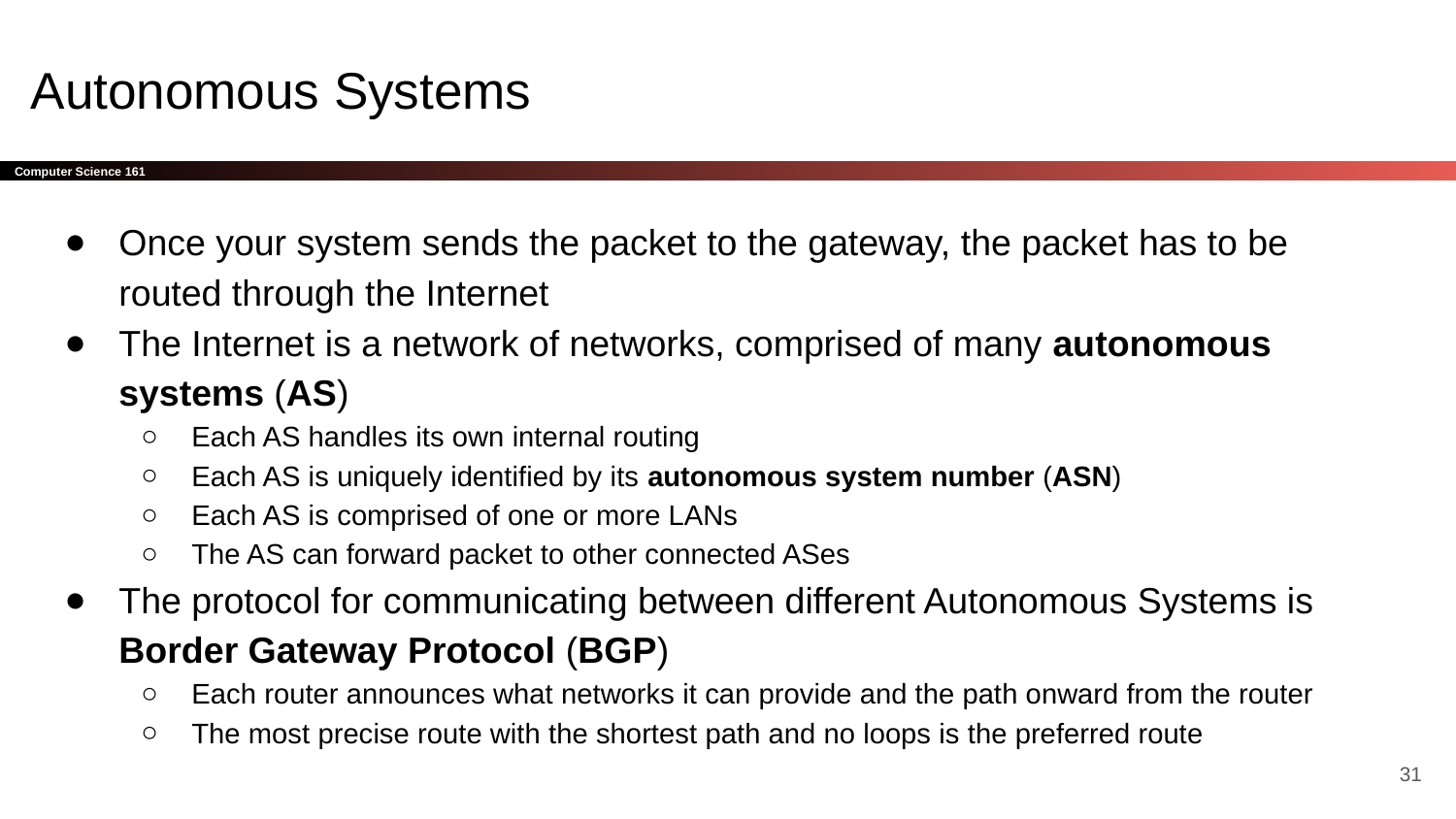

# Autonomous Systems
Once your system sends the packet to the gateway, the packet has to be routed through the Internet
The Internet is a network of networks, comprised of many autonomous systems (AS)
Each AS handles its own internal routing
Each AS is uniquely identified by its autonomous system number (ASN)
Each AS is comprised of one or more LANs
The AS can forward packet to other connected ASes
The protocol for communicating between different Autonomous Systems is Border Gateway Protocol (BGP)
Each router announces what networks it can provide and the path onward from the router
The most precise route with the shortest path and no loops is the preferred route
31